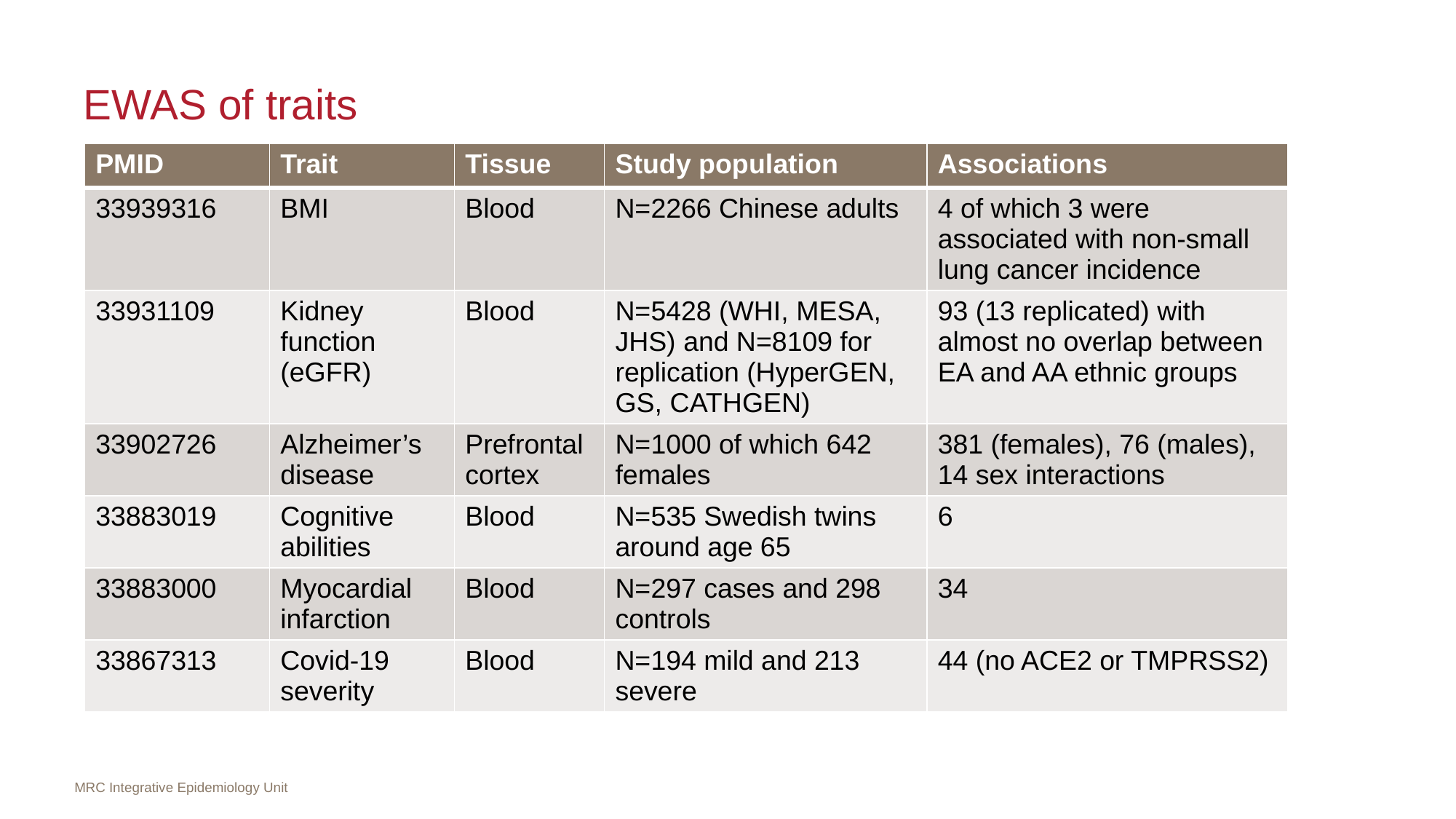

# EWAS of traits
| PMID | Trait | Tissue | Study population | Associations |
| --- | --- | --- | --- | --- |
| 33939316 | BMI | Blood | N=2266 Chinese adults | 4 of which 3 were associated with non-small lung cancer incidence |
| 33931109 | Kidney function (eGFR) | Blood | N=5428 (WHI, MESA, JHS) and N=8109 for replication (HyperGEN, GS, CATHGEN) | 93 (13 replicated) with almost no overlap between EA and AA ethnic groups |
| 33902726 | Alzheimer’s disease | Prefrontal cortex | N=1000 of which 642 females | 381 (females), 76 (males), 14 sex interactions |
| 33883019 | Cognitive abilities | Blood | N=535 Swedish twins around age 65 | 6 |
| 33883000 | Myocardial infarction | Blood | N=297 cases and 298 controls | 34 |
| 33867313 | Covid-19 severity | Blood | N=194 mild and 213 severe | 44 (no ACE2 or TMPRSS2) |